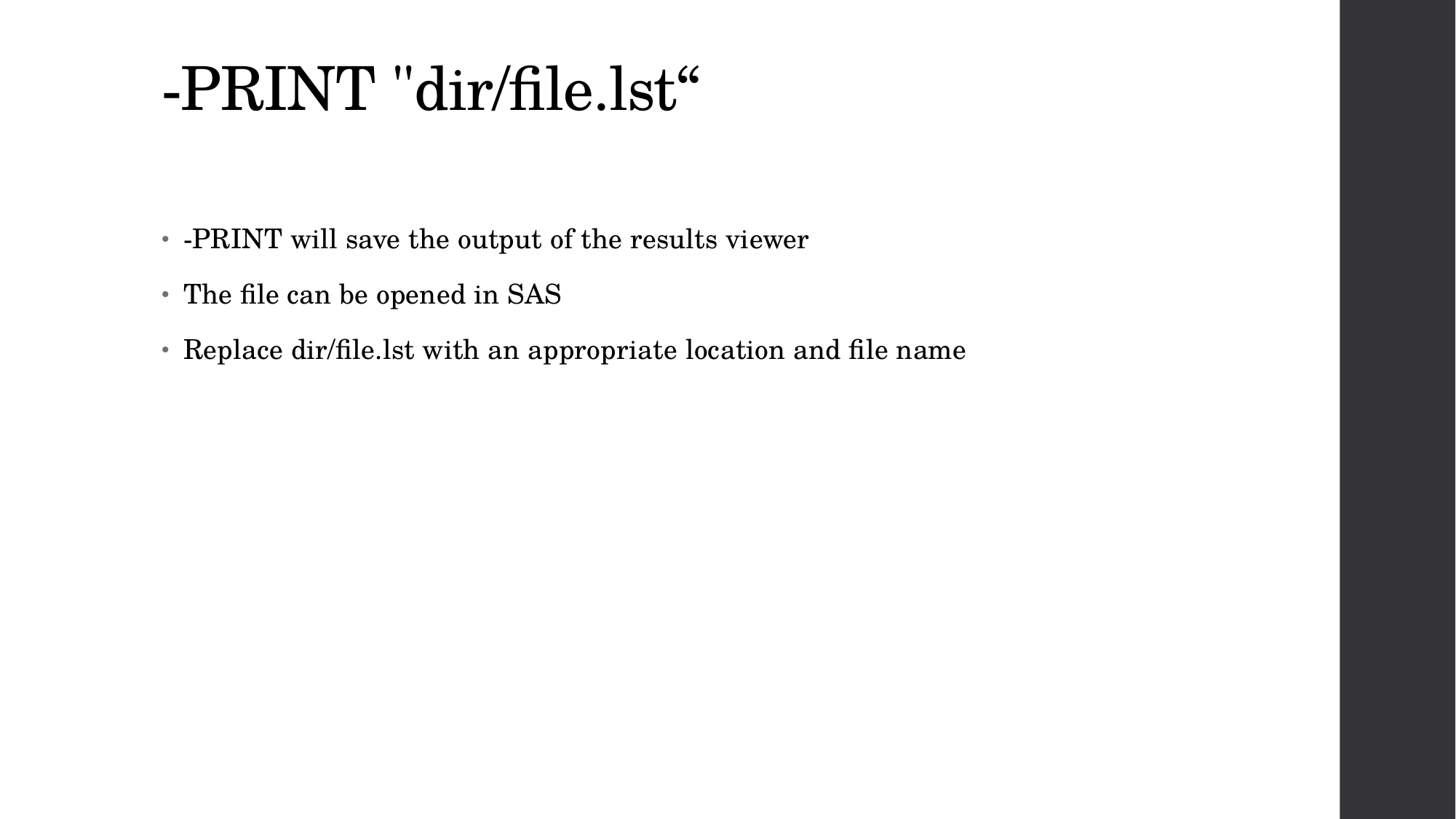

# -PRINT "dir/file.lst“
-PRINT will save the output of the results viewer
The file can be opened in SAS
Replace dir/file.lst with an appropriate location and file name